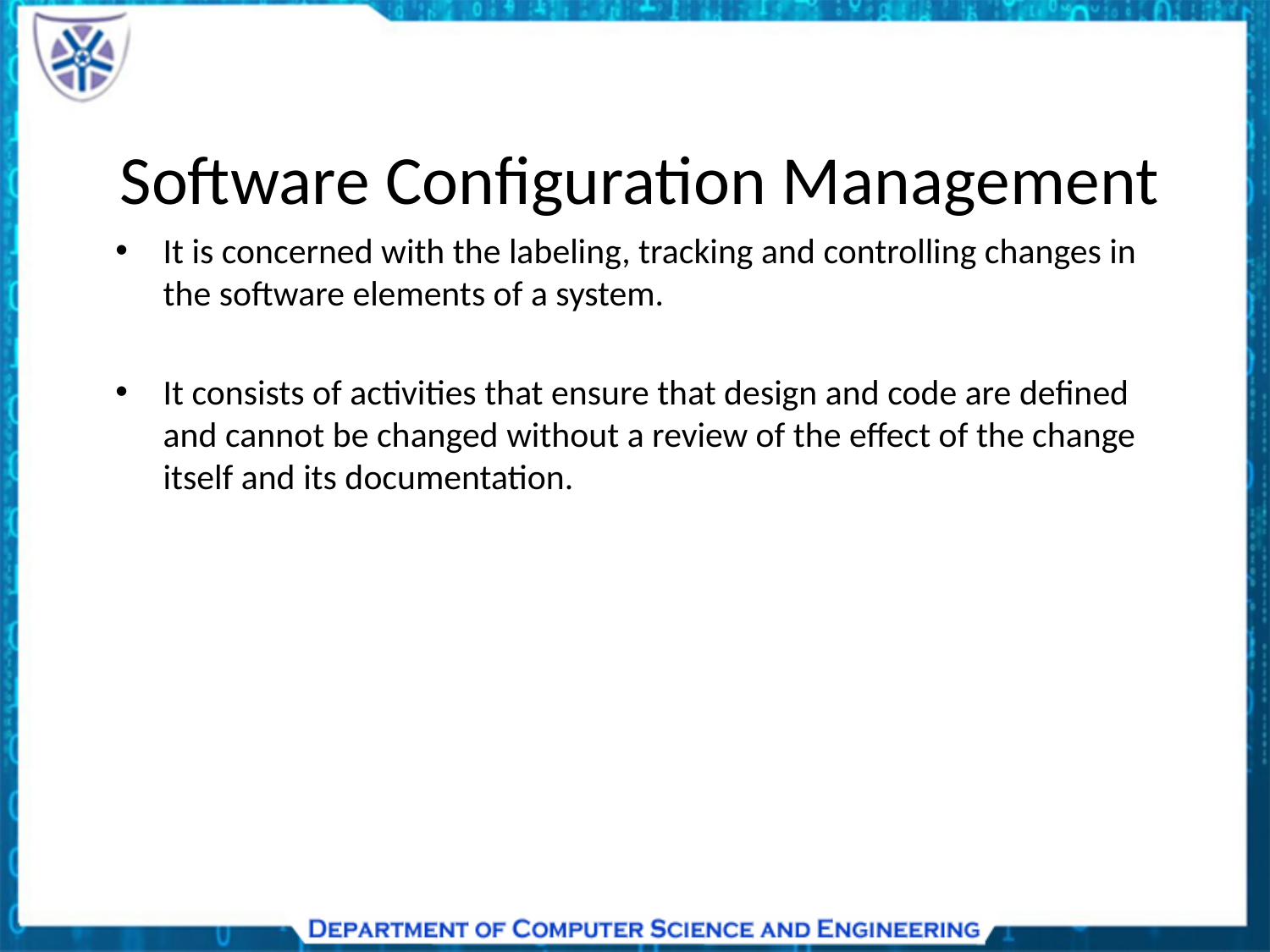

# Software Configuration Management
It is concerned with the labeling, tracking and controlling changes in the software elements of a system.

It consists of activities that ensure that design and code are defined and cannot be changed without a review of the effect of the change itself and its documentation.